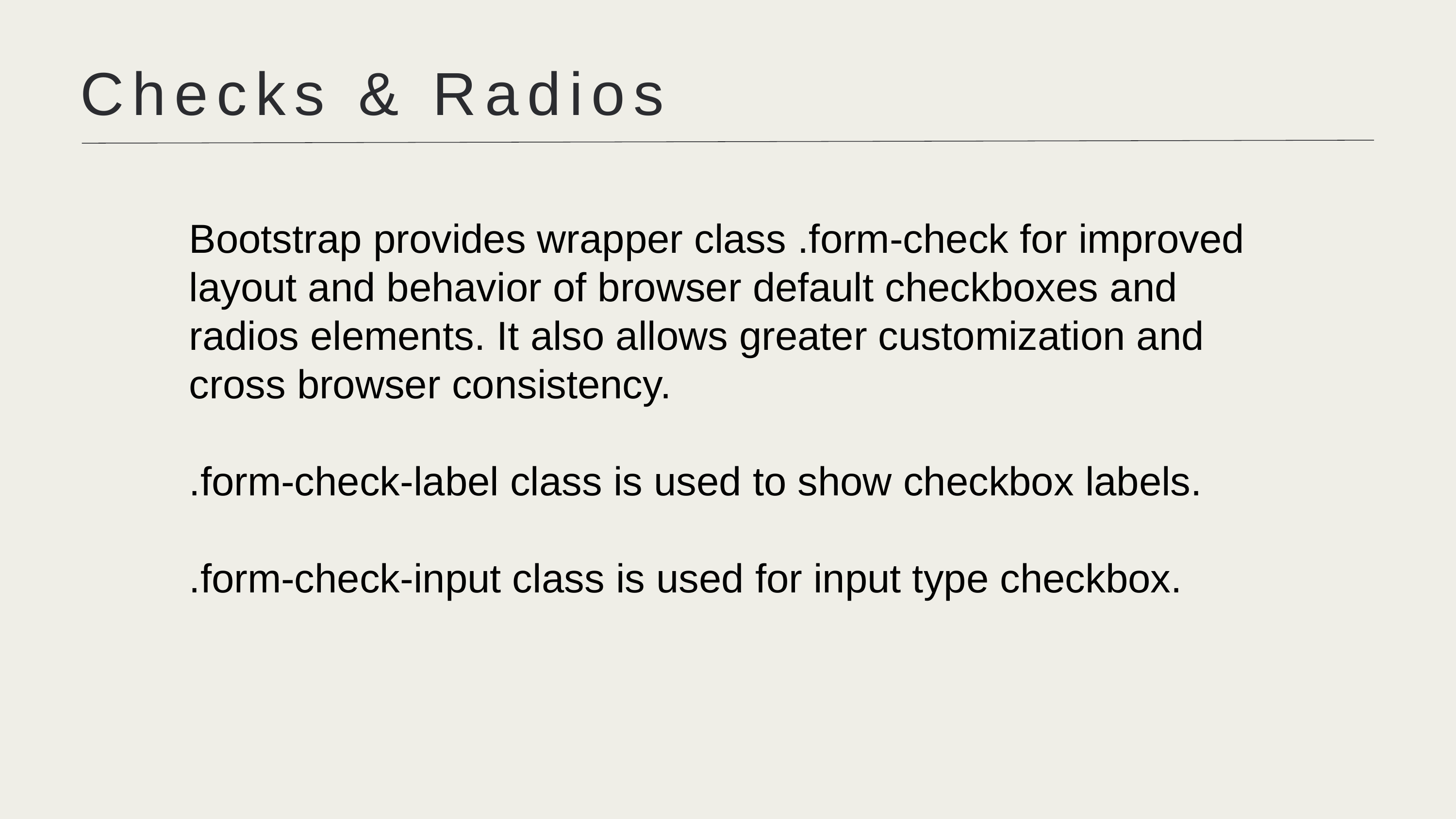

Checks & Radios

Bootstrap provides wrapper class .form-check for improved layout and behavior of browser default checkboxes and radios elements. It also allows greater customization and cross browser consistency.

.form-check-label class is used to show checkbox labels.

.form-check-input class is used for input type checkbox.